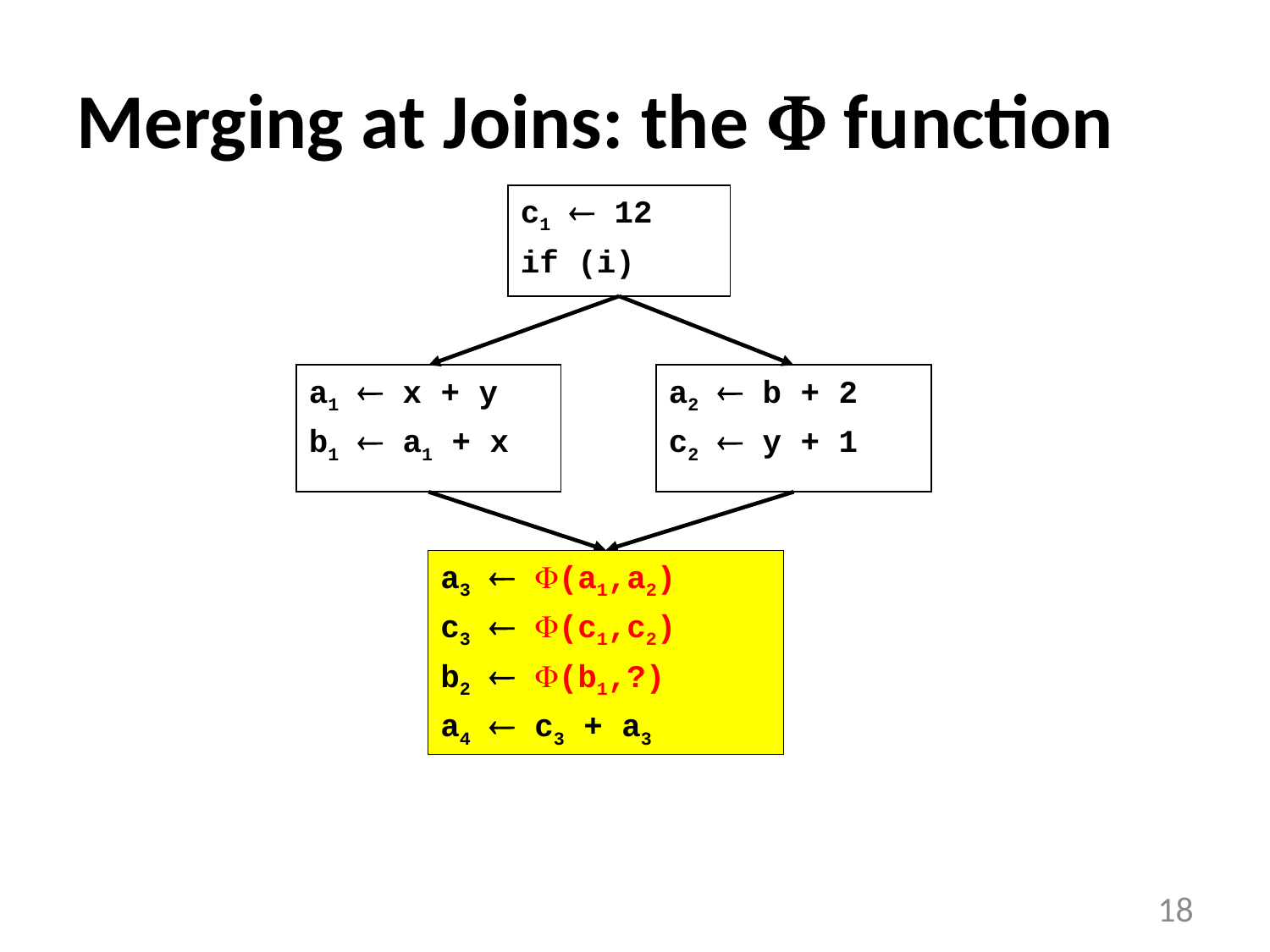

# Merging at Joins: the Φ function
c1 ← 12
if (i)
a1 ← x + y
b1 ← a1 + x
a2 ← b + 2
c2 ← y + 1
a3 ← Φ(a1,a2)
c3 ← Φ(c1,c2)
b2 ← Φ(b1,?)
a4 ← c3 + a3
18